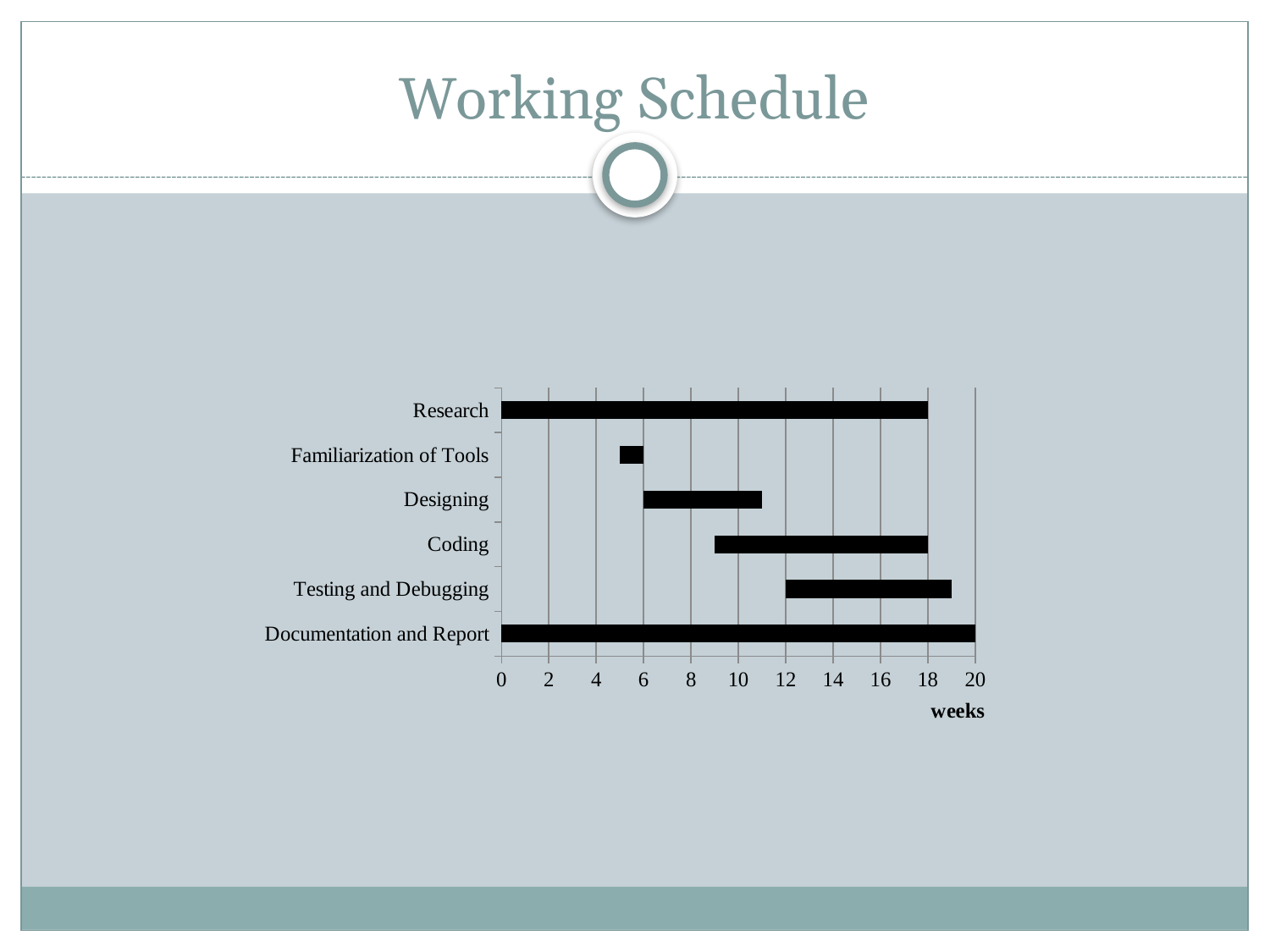

# Working Schedule

### Chart

| Category | Start | Duration |
|---|---|---|
| Documentation and Report | None | 20.0 |
| Testing and Debugging | 12.0 | 7.0 |
| Coding | 9.0 | 9.0 |
| Designing | 6.0 | 5.0 |
| Familiarization of Tools | 5.0 | 1.0 |
| Research | 0.0 | 18.0 |